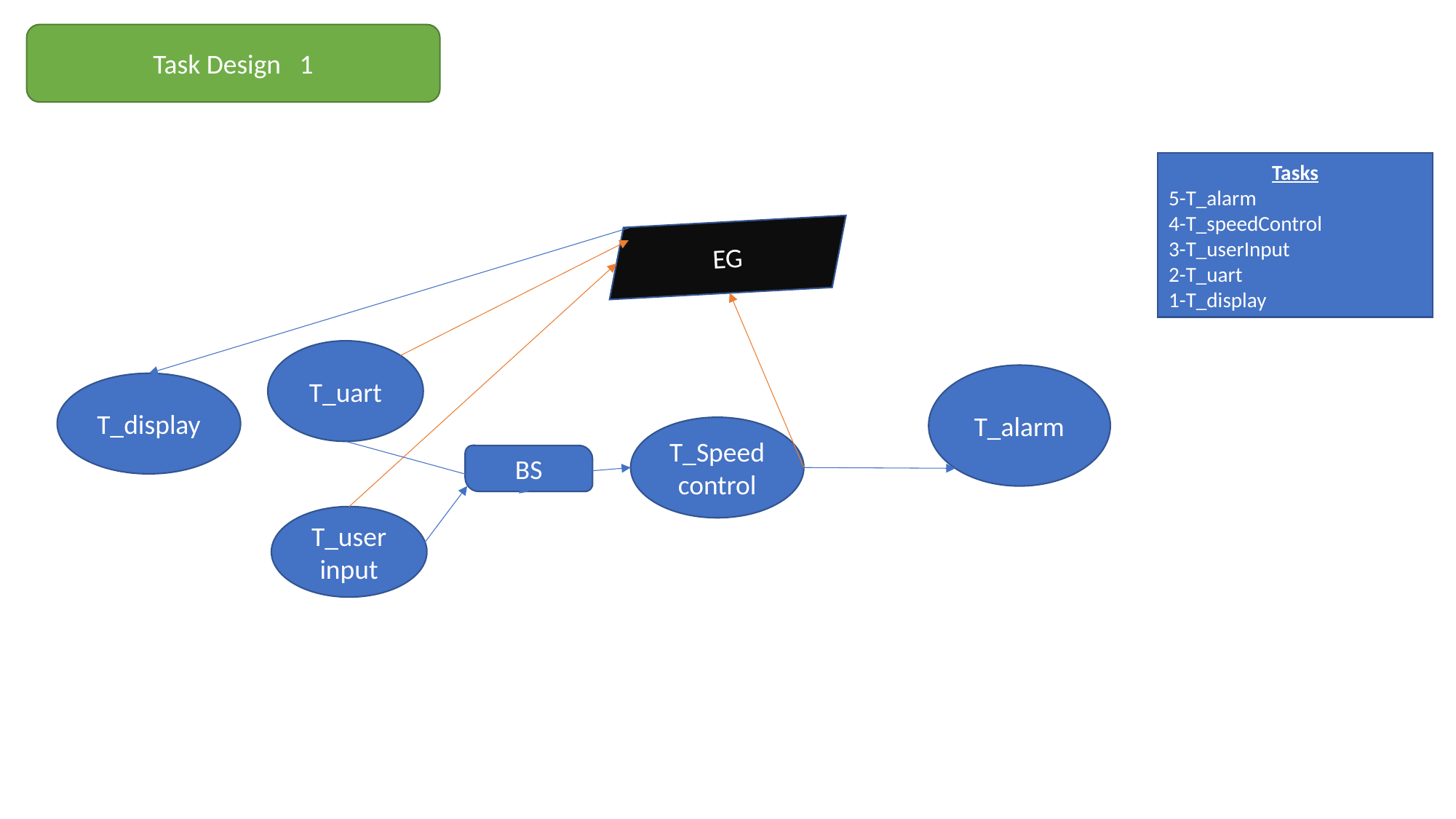

Task Design   1

Tasks
5-T_alarm
4-T_speedControl
3-T_userInput
2-T_uart
1-T_display

EG
T_uart
T_alarm
T_display
T_Speed control
BS
T_user input